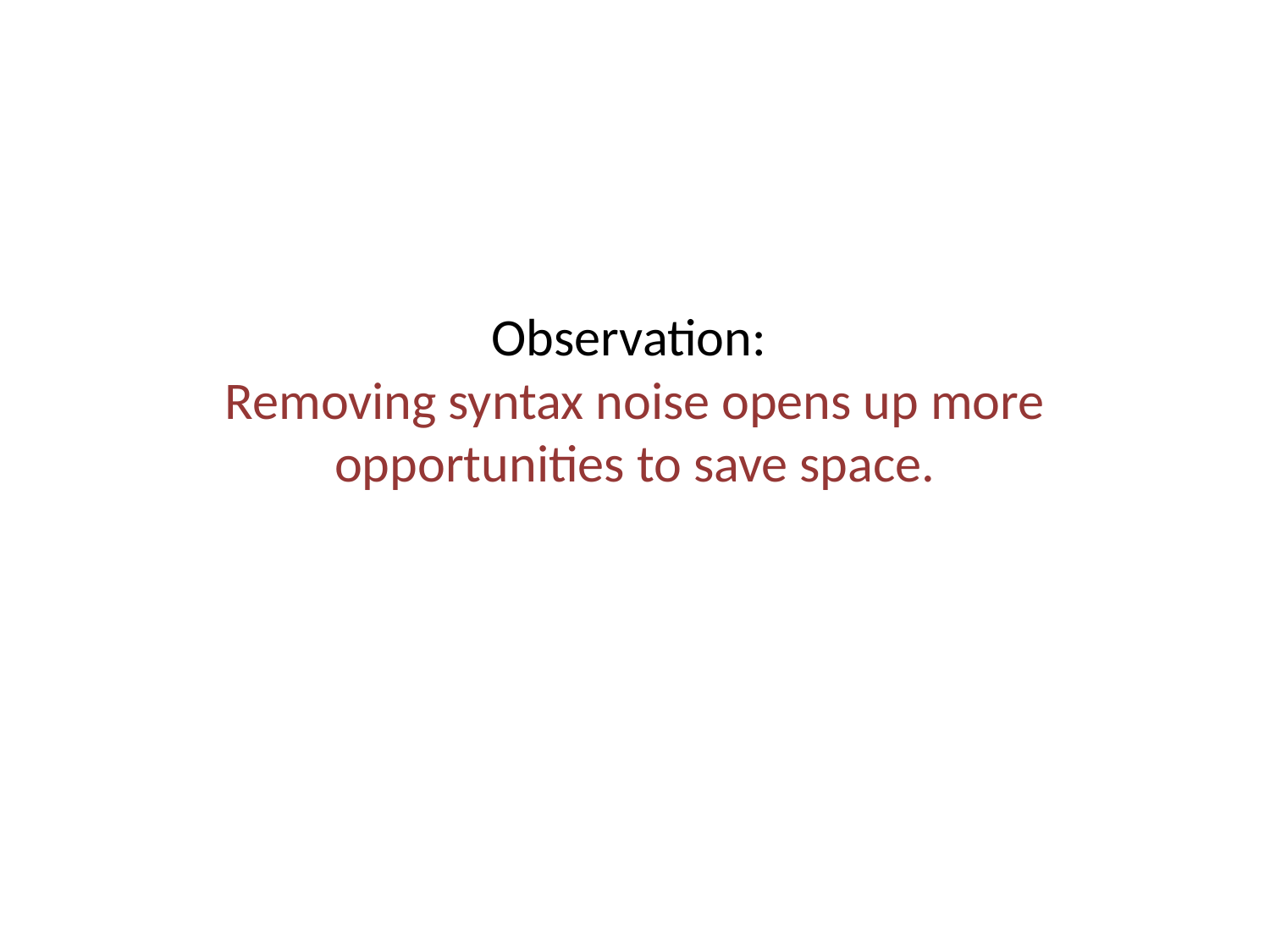

# Observation: Removing syntax noise opens up more opportunities to save space.